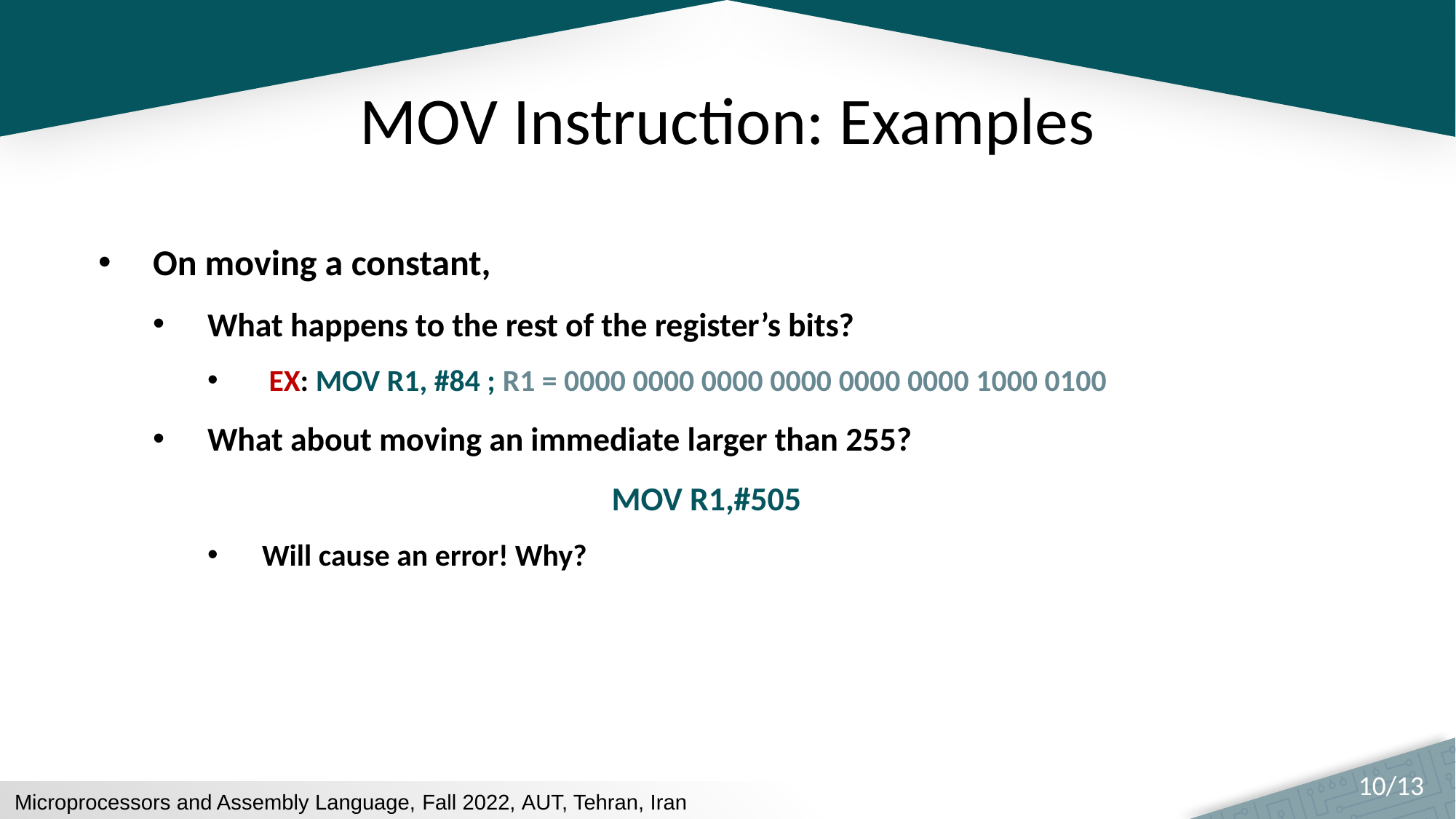

# MOV Instruction: Examples
On moving a constant,
What happens to the rest of the register’s bits?
 EX: MOV R1, #84 ; R1 = 0000 0000 0000 0000 0000 0000 1000 0100
What about moving an immediate larger than 255?
MOV R1,#505
Will cause an error! Why?
10/13